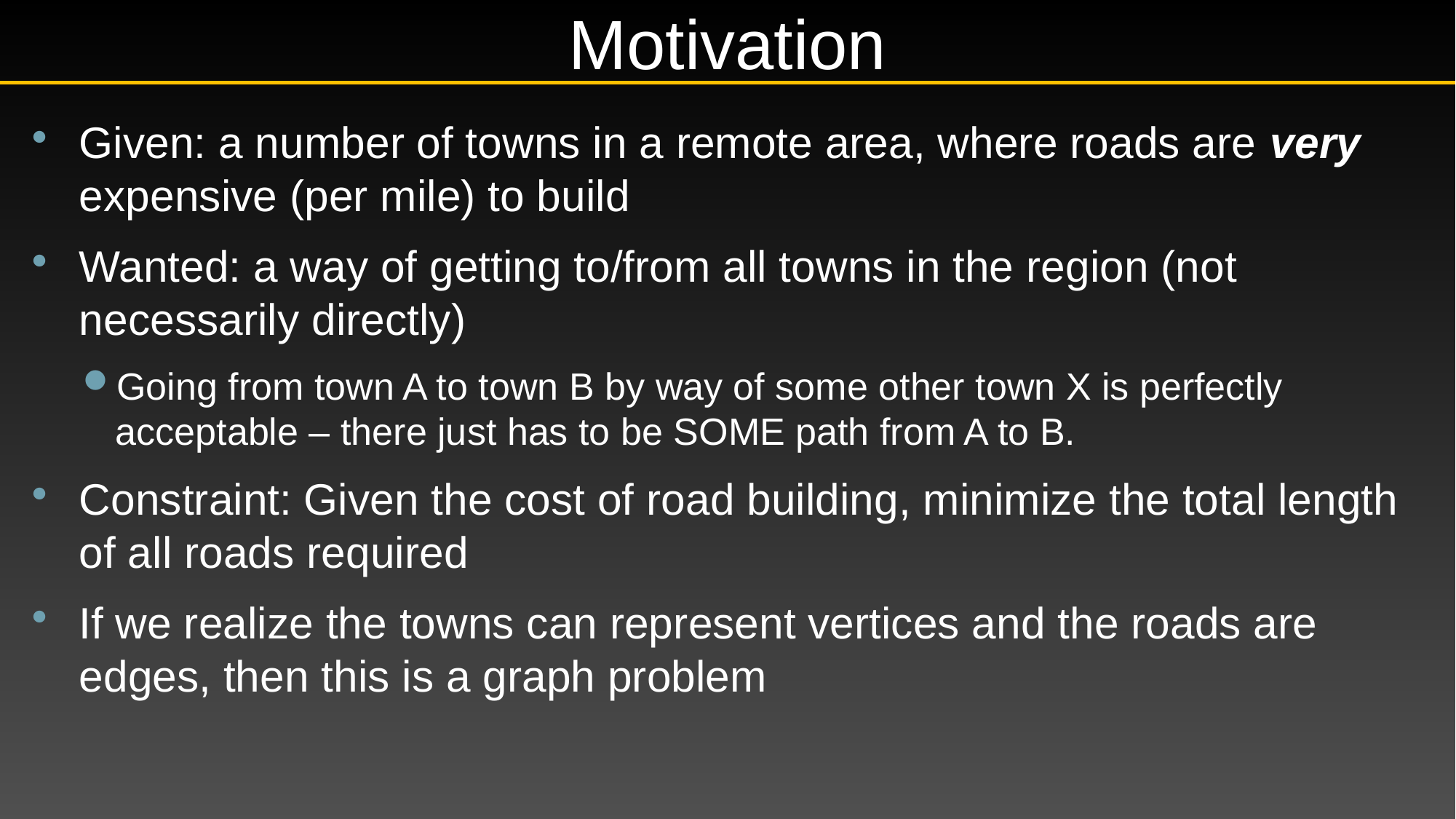

# Motivation
Given: a number of towns in a remote area, where roads are very expensive (per mile) to build
Wanted: a way of getting to/from all towns in the region (not necessarily directly)
Going from town A to town B by way of some other town X is perfectly acceptable – there just has to be SOME path from A to B.
Constraint: Given the cost of road building, minimize the total length of all roads required
If we realize the towns can represent vertices and the roads are edges, then this is a graph problem